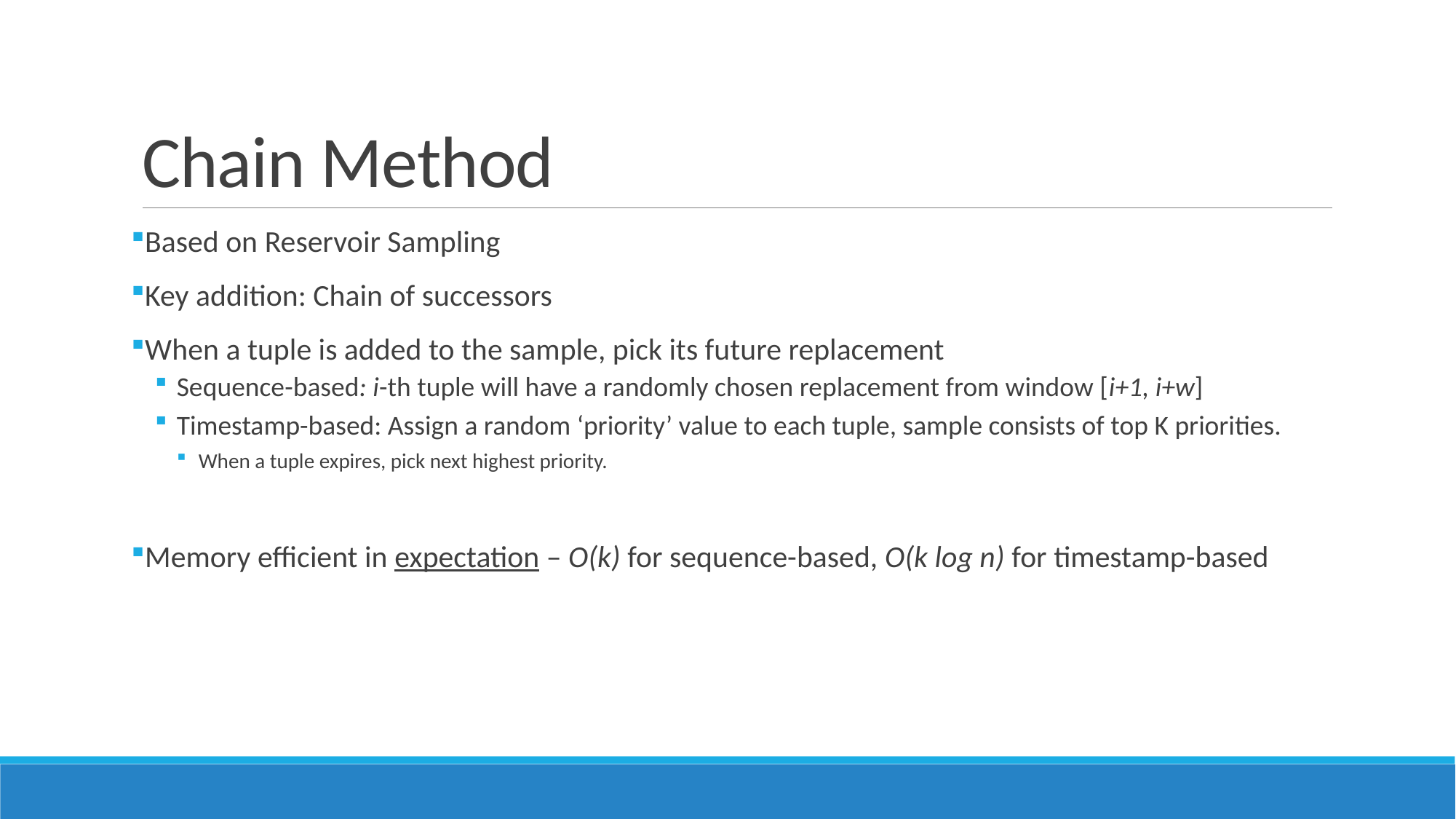

# Chain Method
Based on Reservoir Sampling
Key addition: Chain of successors
When a tuple is added to the sample, pick its future replacement
Sequence-based: i-th tuple will have a randomly chosen replacement from window [i+1, i+w]
Timestamp-based: Assign a random ‘priority’ value to each tuple, sample consists of top K priorities.
When a tuple expires, pick next highest priority.

Memory efficient in expectation – O(k) for sequence-based, O(k log n) for timestamp-based